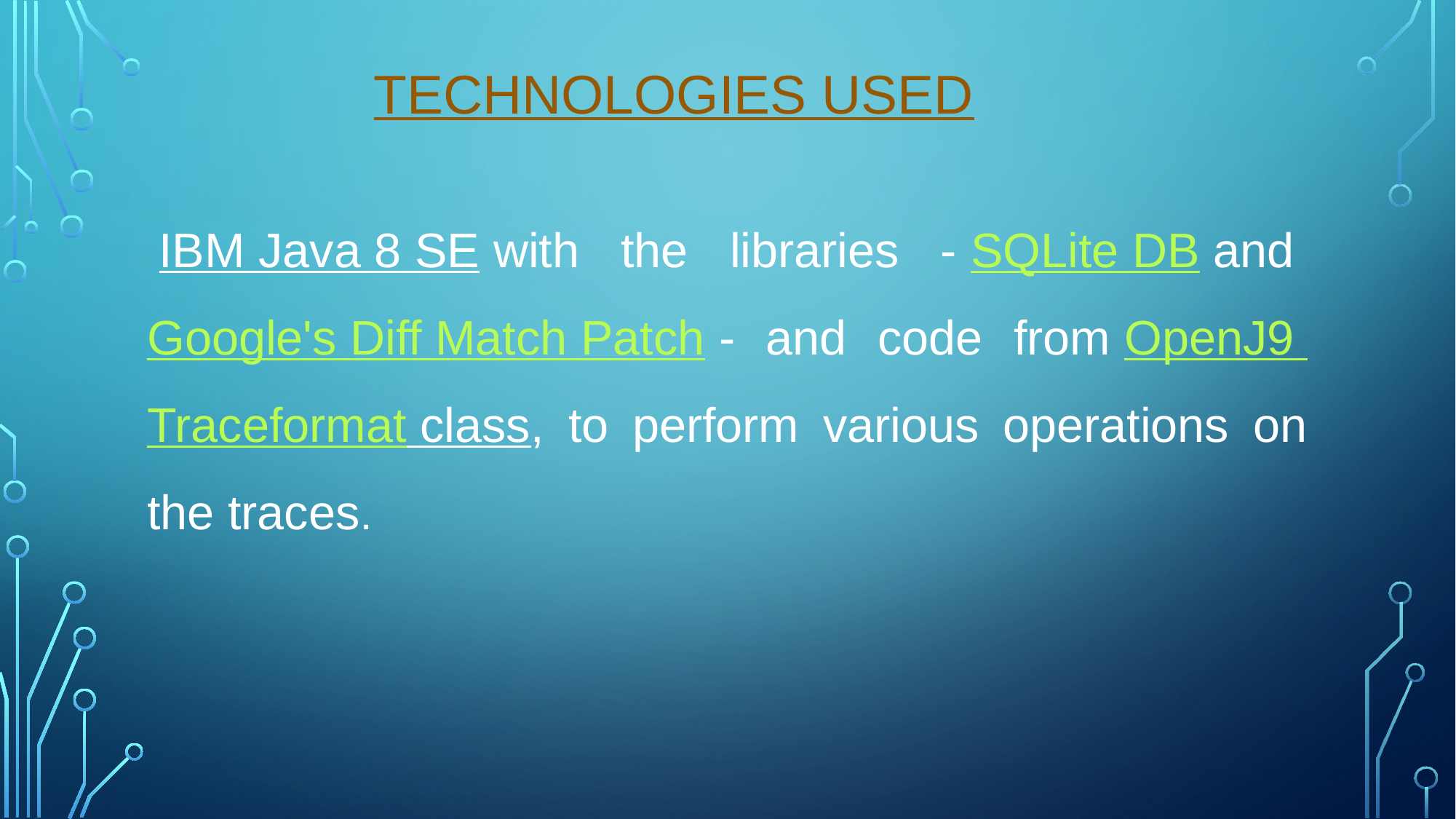

# technologies used
 IBM Java 8 SE with the libraries - SQLite DB and Google's Diff Match Patch - and code from OpenJ9 Traceformat class, to perform various operations on the traces.